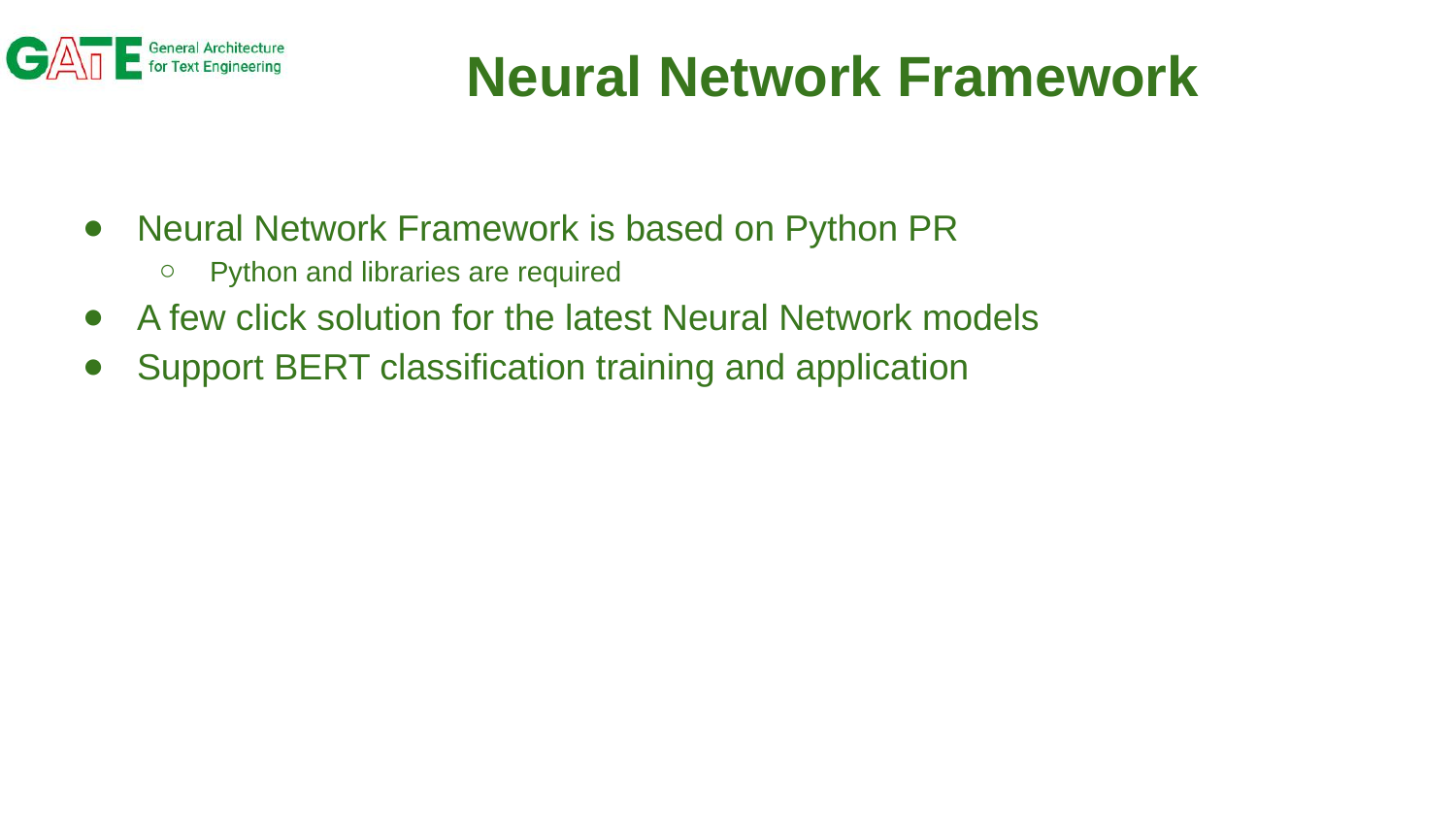

# Neural Network Framework

Neural Network Framework is based on Python PR
Python and libraries are required
A few click solution for the latest Neural Network models
Support BERT classification training and application